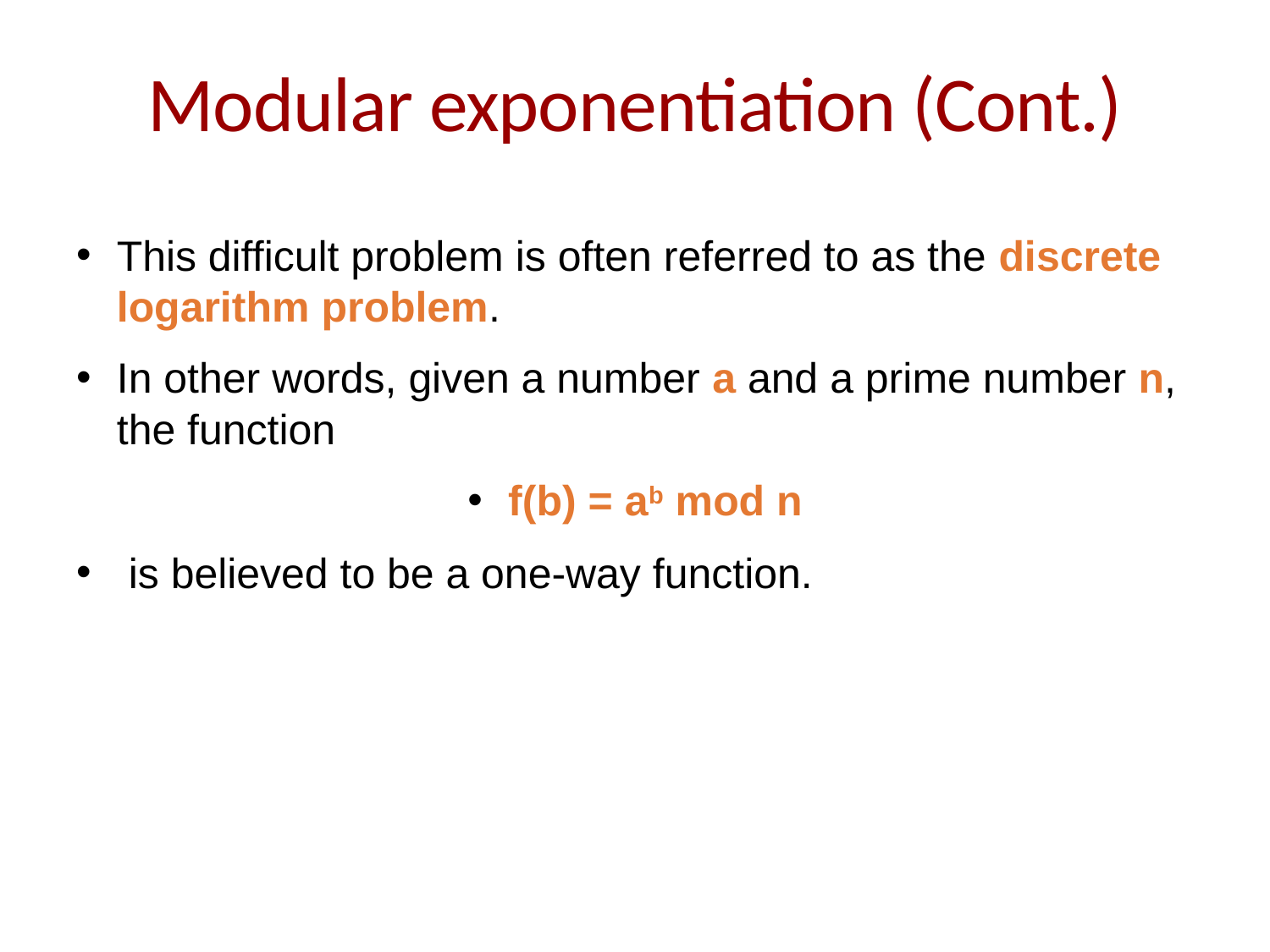

# Modular exponentiation (Cont.)
This difficult problem is often referred to as the discrete logarithm problem.
In other words, given a number a and a prime number n, the function
f(b) = ab mod n
 is believed to be a one-way function.